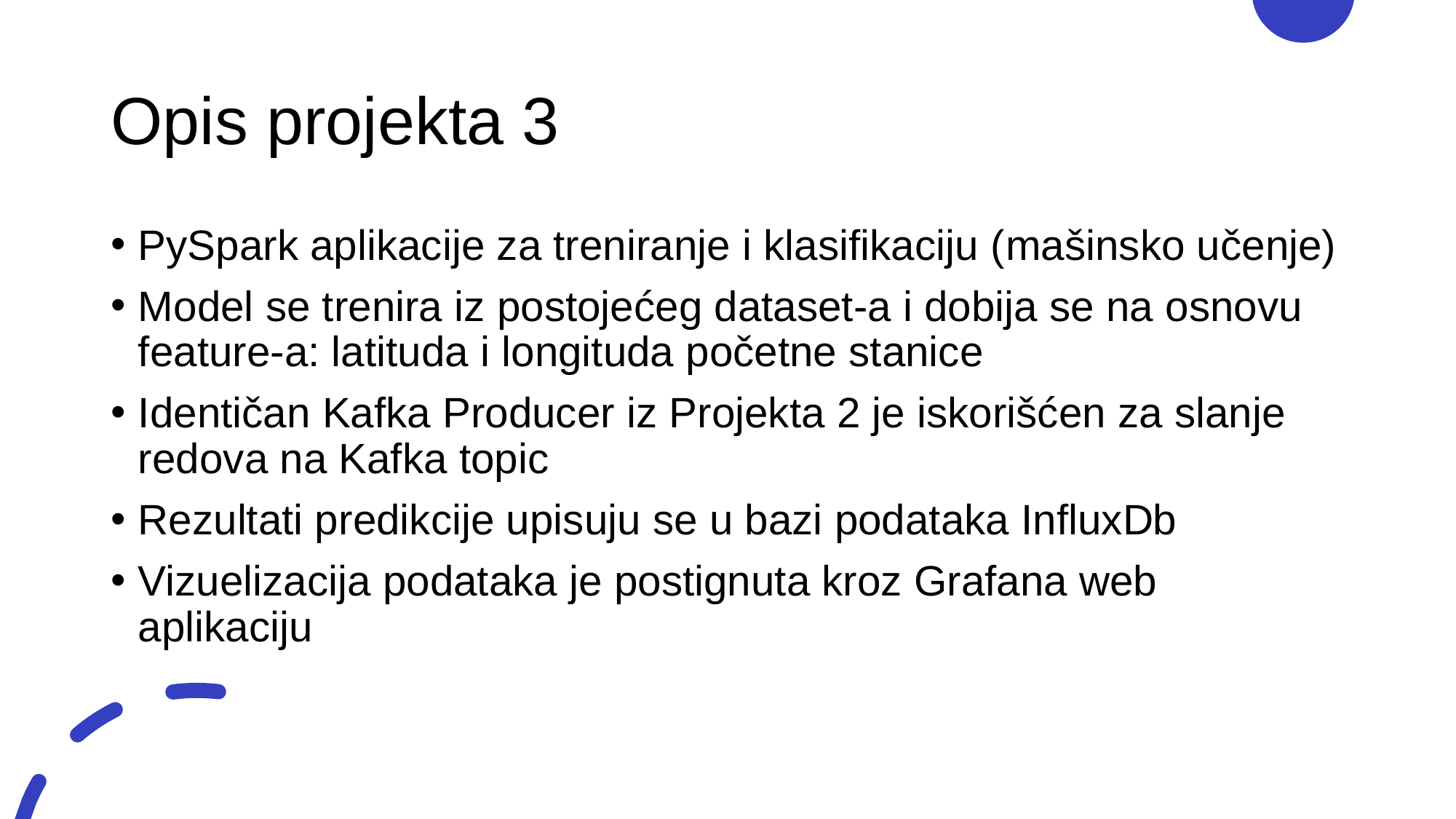

# Opis projekta 3
PySpark aplikacije za treniranje i klasifikaciju (mašinsko učenje)
Model se trenira iz postojećeg dataset-a i dobija se na osnovu feature-a: latituda i longituda početne stanice
Identičan Kafka Producer iz Projekta 2 je iskorišćen za slanje redova na Kafka topic
Rezultati predikcije upisuju se u bazi podataka InfluxDb
Vizuelizacija podataka je postignuta kroz Grafana web aplikaciju